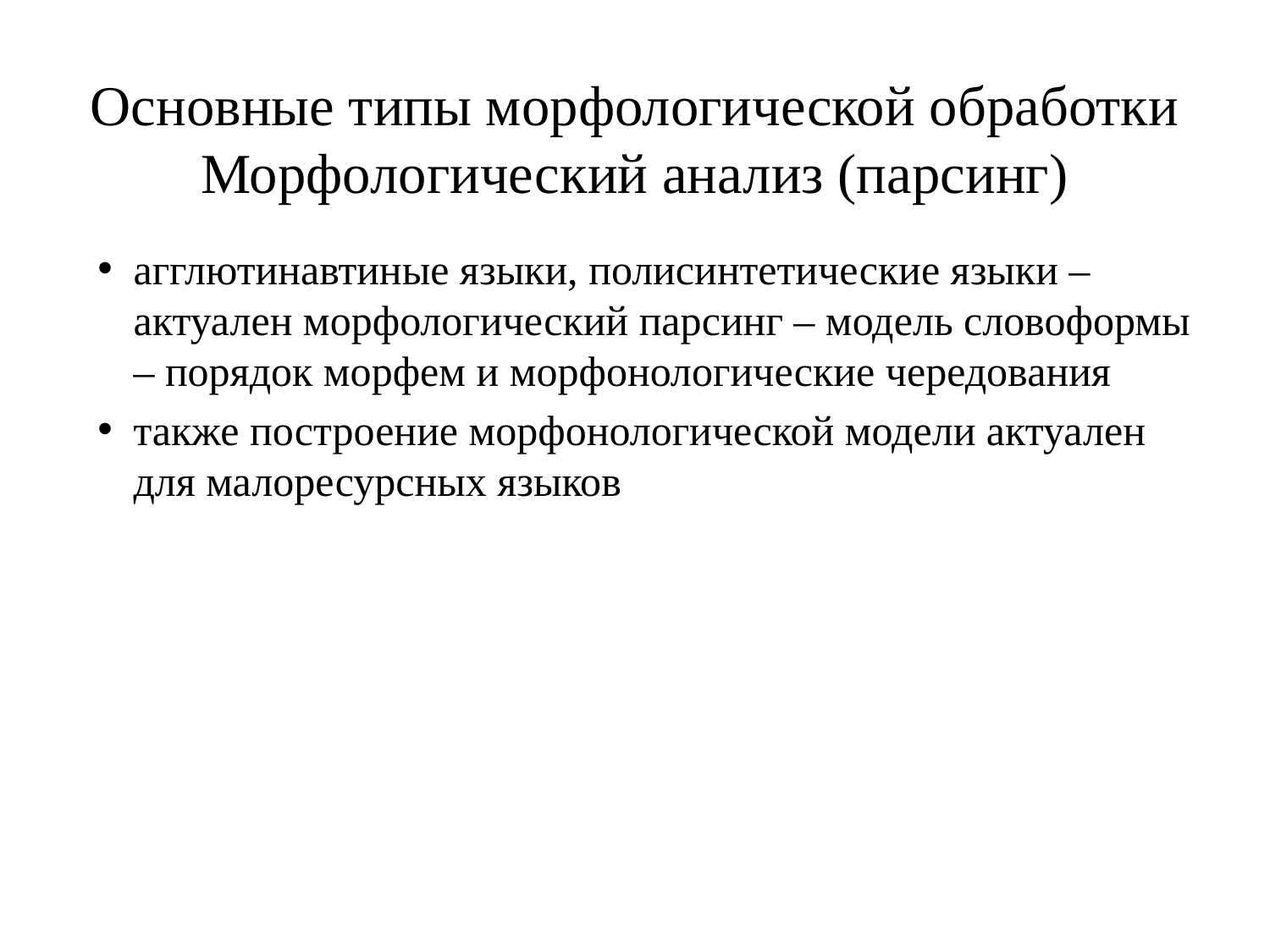

# Основные типы морфологической обработки Морфологический анализ (парсинг)
агглютинавтиные языки, полисинтетические языки – актуален морфологический парсинг – модель словоформы – порядок морфем и морфонологические чередования
также построение морфонологической модели актуален для малоресурсных языков